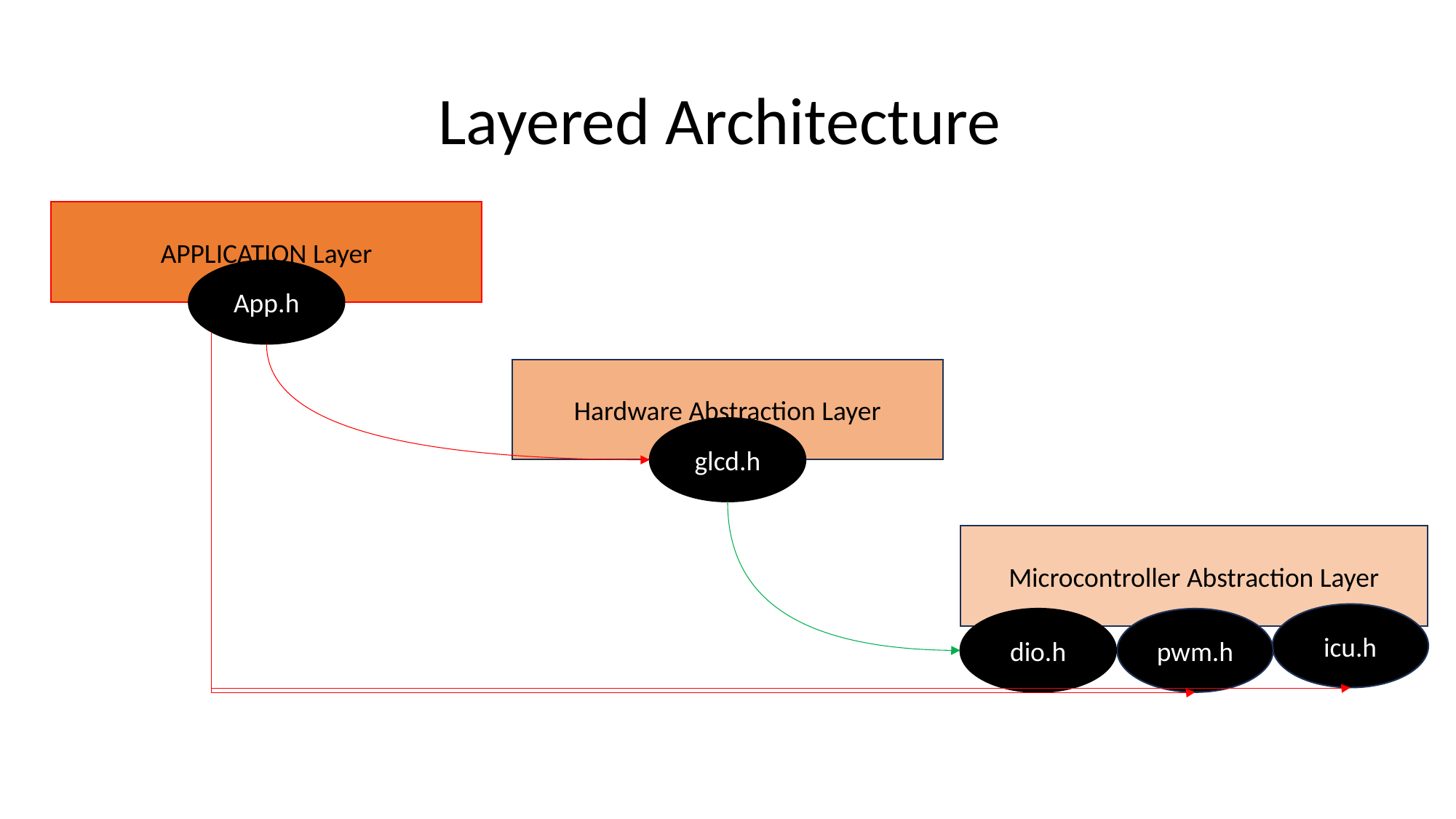

# Layered Architecture
APPLICATION Layer
App.h
Hardware Abstraction Layer
glcd.h
Microcontroller Abstraction Layer
icu.h
dio.h
pwm.h